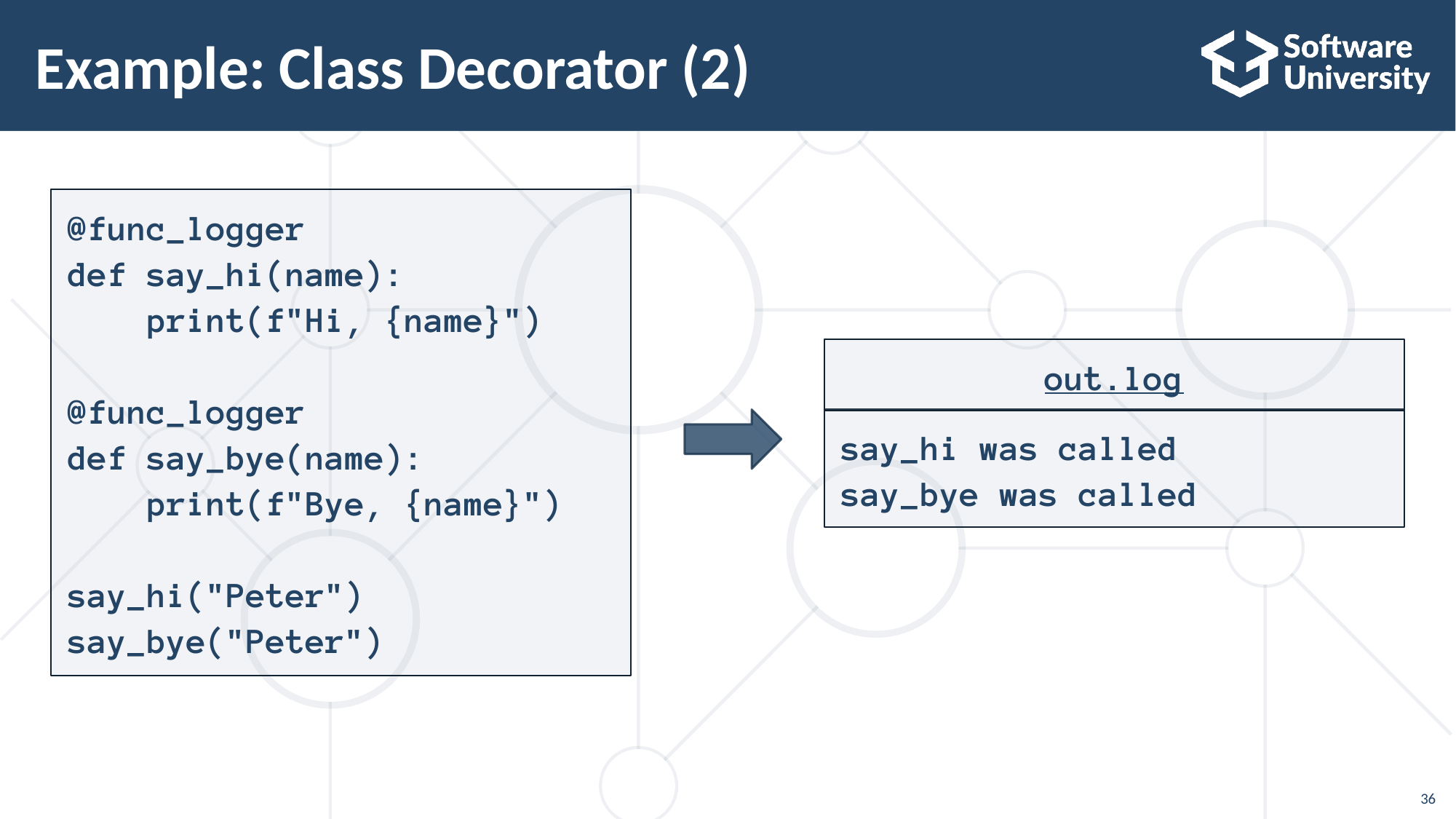

# Example: Class Decorator (2)
@func_logger
def say_hi(name):
    print(f"Hi, {name}")

@func_logger
def say_bye(name):
    print(f"Bye, {name}")

say_hi("Peter")
say_bye("Peter")
out.log
say_hi was called
say_bye was called

36